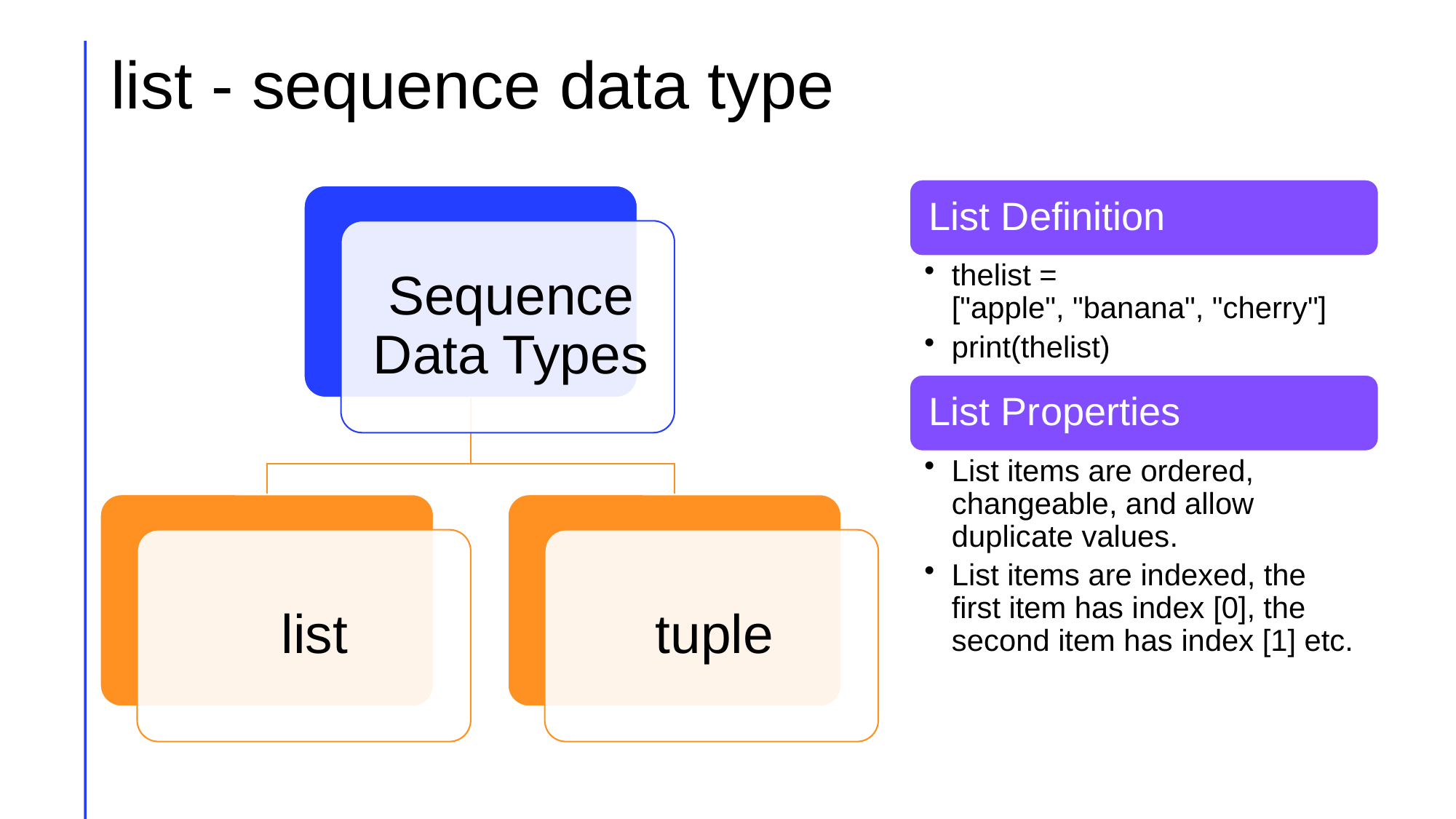

# list - sequence data type
Sequence Data Types
 list
tuple
List Definition
thelist = ["apple", "banana", "cherry"]
print(thelist)
List Properties
List items are ordered, changeable, and allow duplicate values.
List items are indexed, the first item has index [0], the second item has index [1] etc.